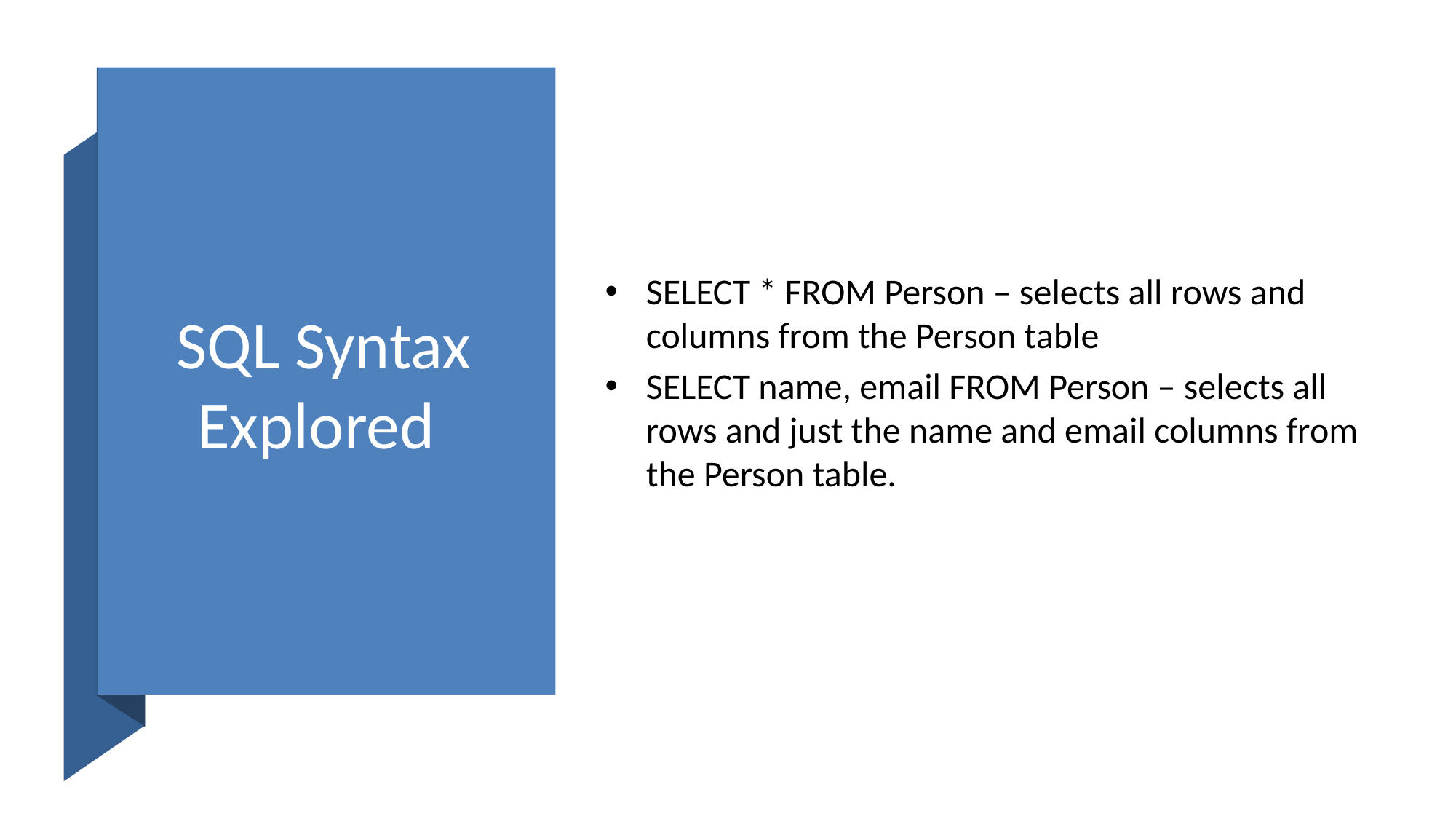

# SQL Syntax Explored
SELECT * FROM Person – selects all rows and columns from the Person table
SELECT name, email FROM Person – selects all rows and just the name and email columns from the Person table.